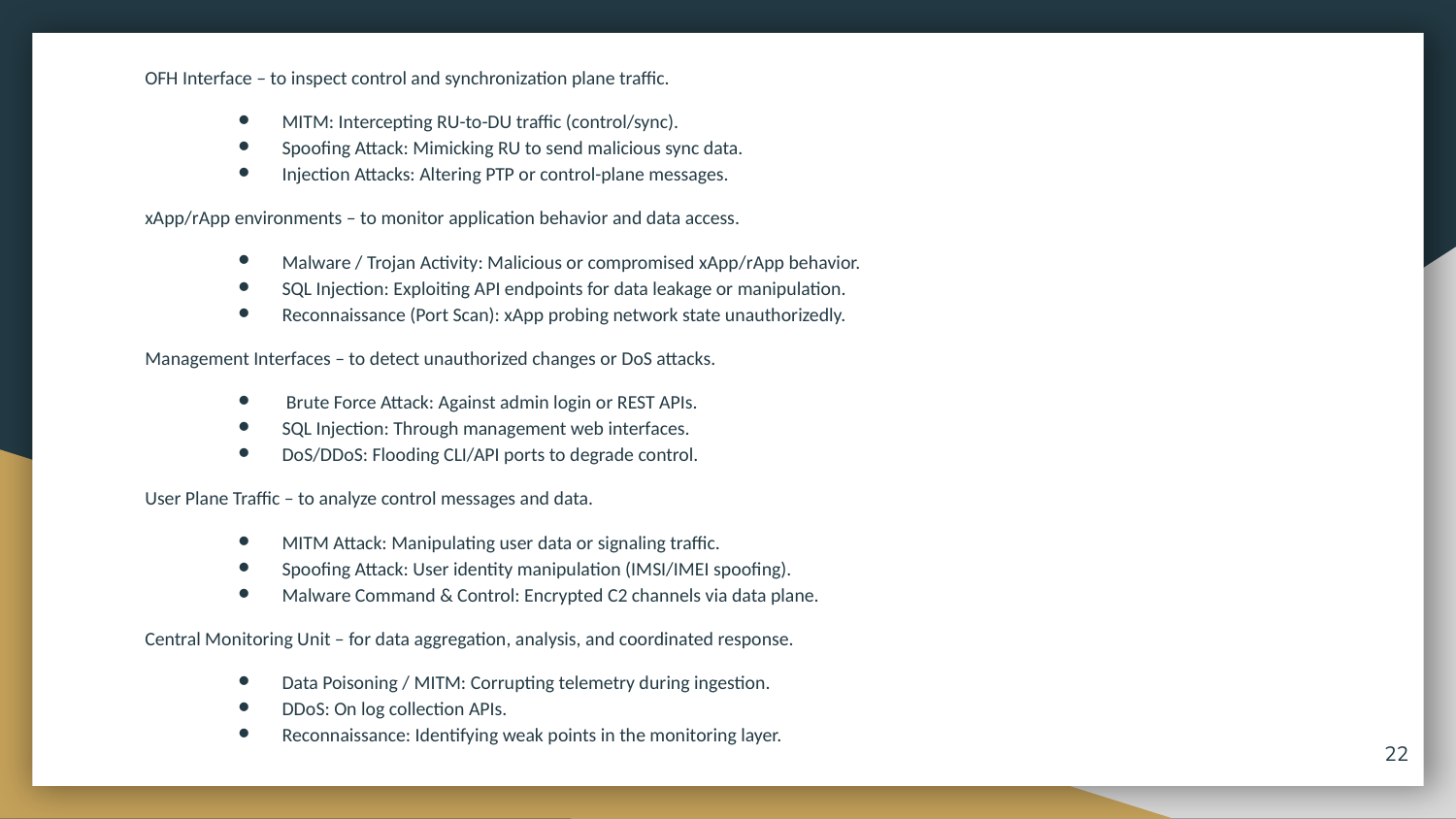

#
OFH Interface – to inspect control and synchronization plane traffic.
MITM: Intercepting RU-to-DU traffic (control/sync).
Spoofing Attack: Mimicking RU to send malicious sync data.
Injection Attacks: Altering PTP or control-plane messages.
xApp/rApp environments – to monitor application behavior and data access.
Malware / Trojan Activity: Malicious or compromised xApp/rApp behavior.
SQL Injection: Exploiting API endpoints for data leakage or manipulation.
Reconnaissance (Port Scan): xApp probing network state unauthorizedly.
Management Interfaces – to detect unauthorized changes or DoS attacks.
 Brute Force Attack: Against admin login or REST APIs.
SQL Injection: Through management web interfaces.
DoS/DDoS: Flooding CLI/API ports to degrade control.
User Plane Traffic – to analyze control messages and data.
MITM Attack: Manipulating user data or signaling traffic.
Spoofing Attack: User identity manipulation (IMSI/IMEI spoofing).
Malware Command & Control: Encrypted C2 channels via data plane.
Central Monitoring Unit – for data aggregation, analysis, and coordinated response.
Data Poisoning / MITM: Corrupting telemetry during ingestion.
DDoS: On log collection APIs.
Reconnaissance: Identifying weak points in the monitoring layer.
22